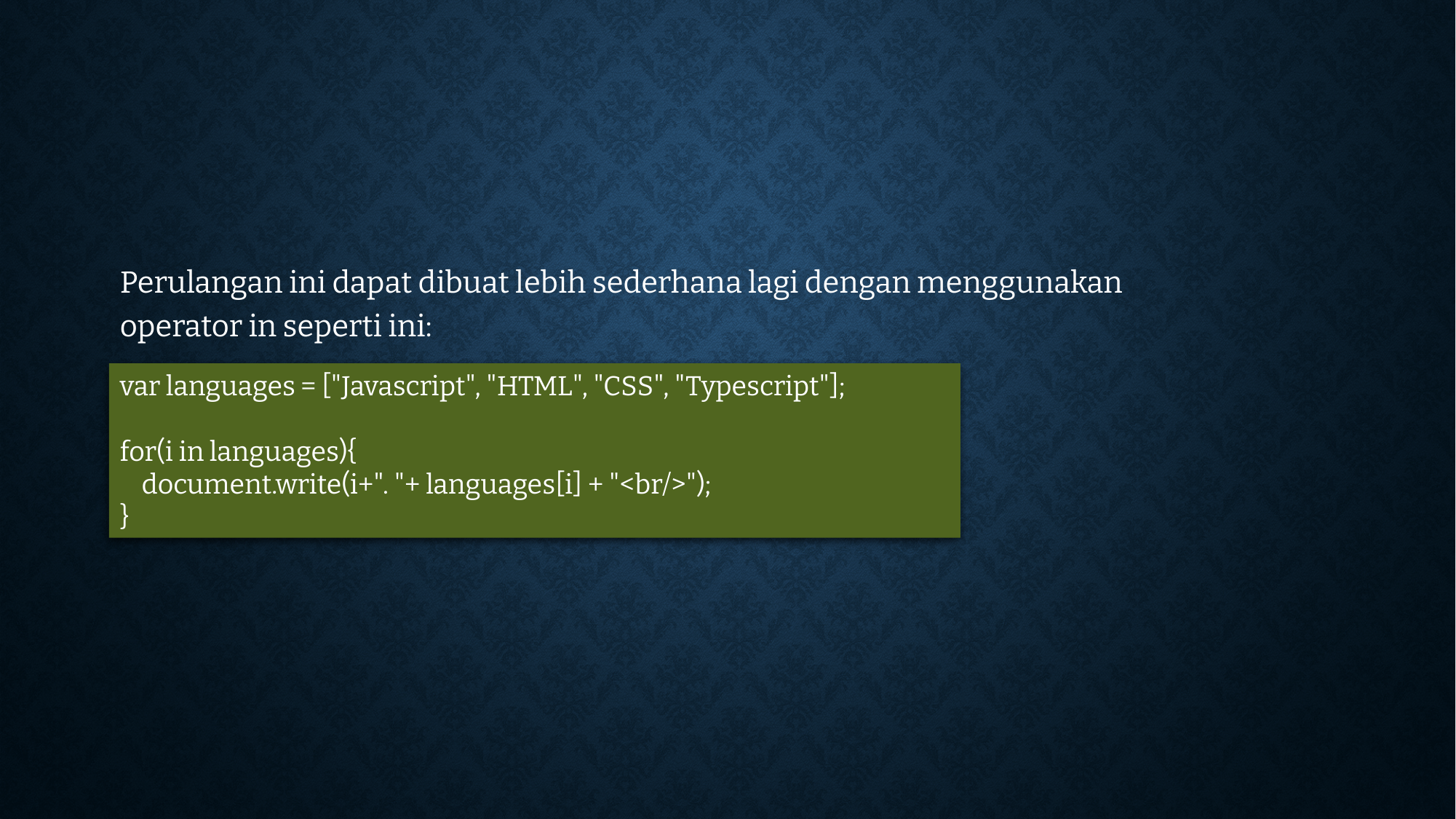

#
Perulangan ini dapat dibuat lebih sederhana lagi dengan menggunakan operator in seperti ini:
var languages = ["Javascript", "HTML", "CSS", "Typescript"];

for(i in languages){
    document.write(i+". "+ languages[i] + "<br/>");
}